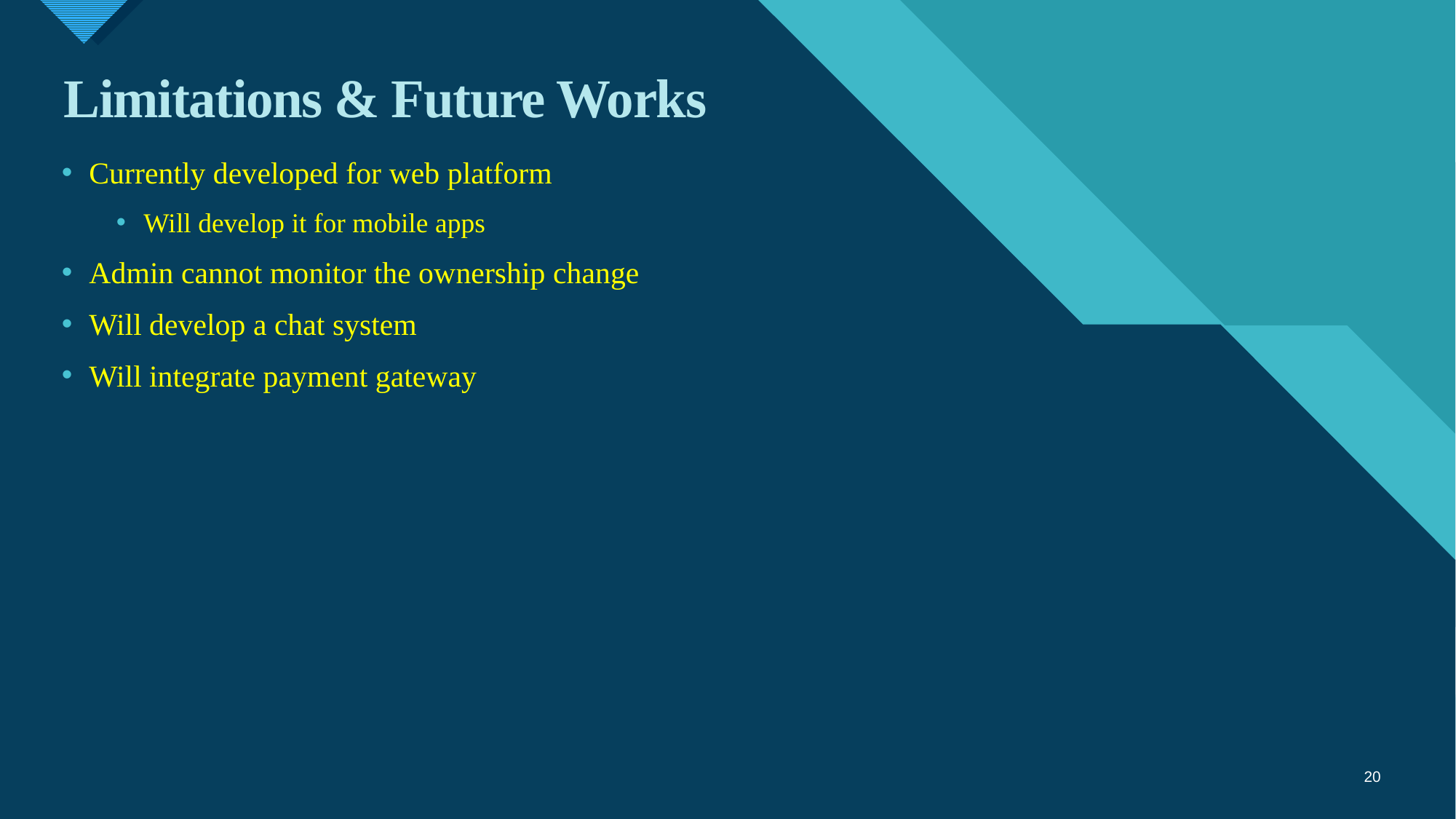

# Limitations & Future Works
Currently developed for web platform
Will develop it for mobile apps
Admin cannot monitor the ownership change
Will develop a chat system
Will integrate payment gateway
20